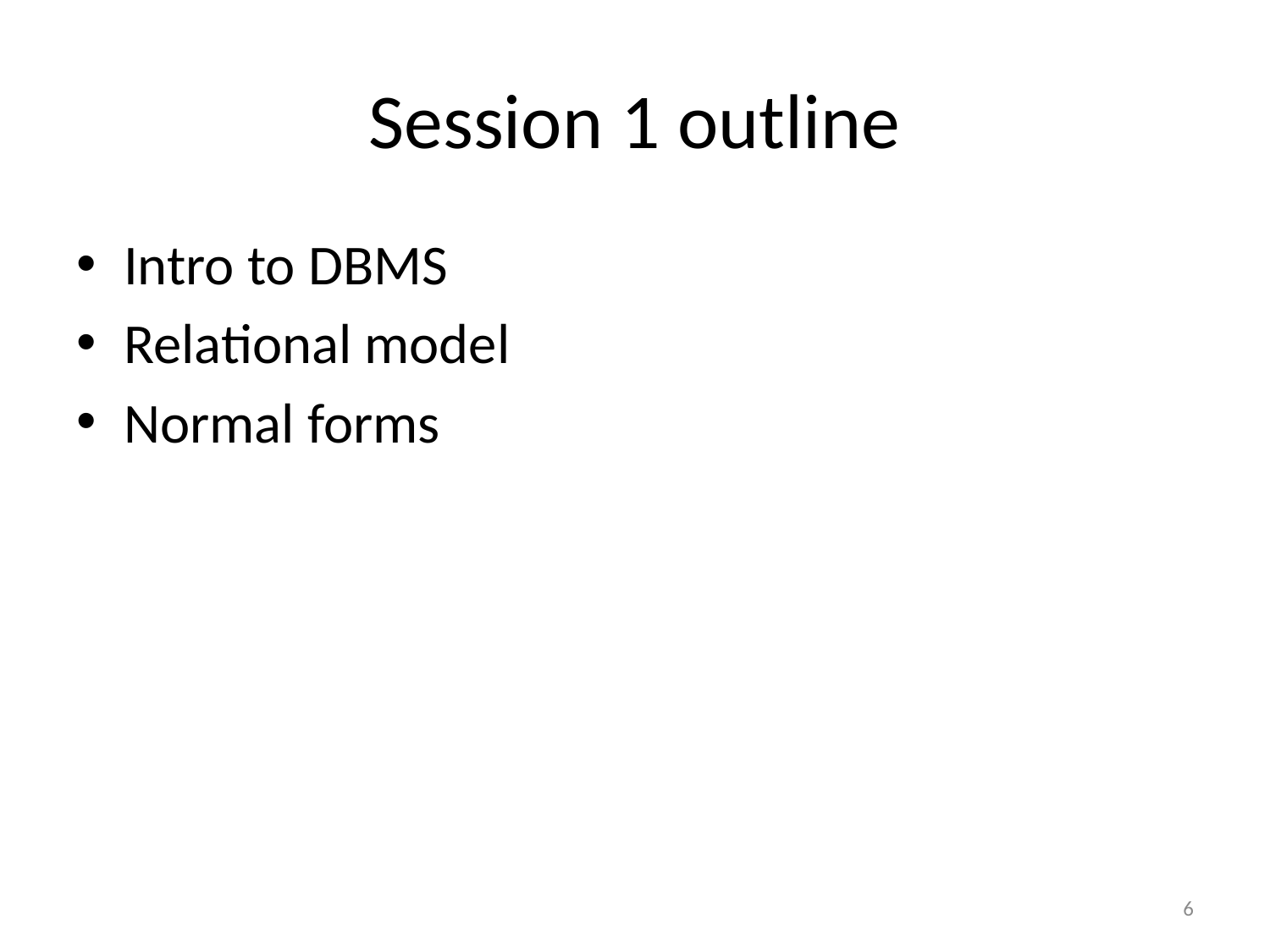

# Session 1 outline
Intro to DBMS
Relational model
Normal forms
6